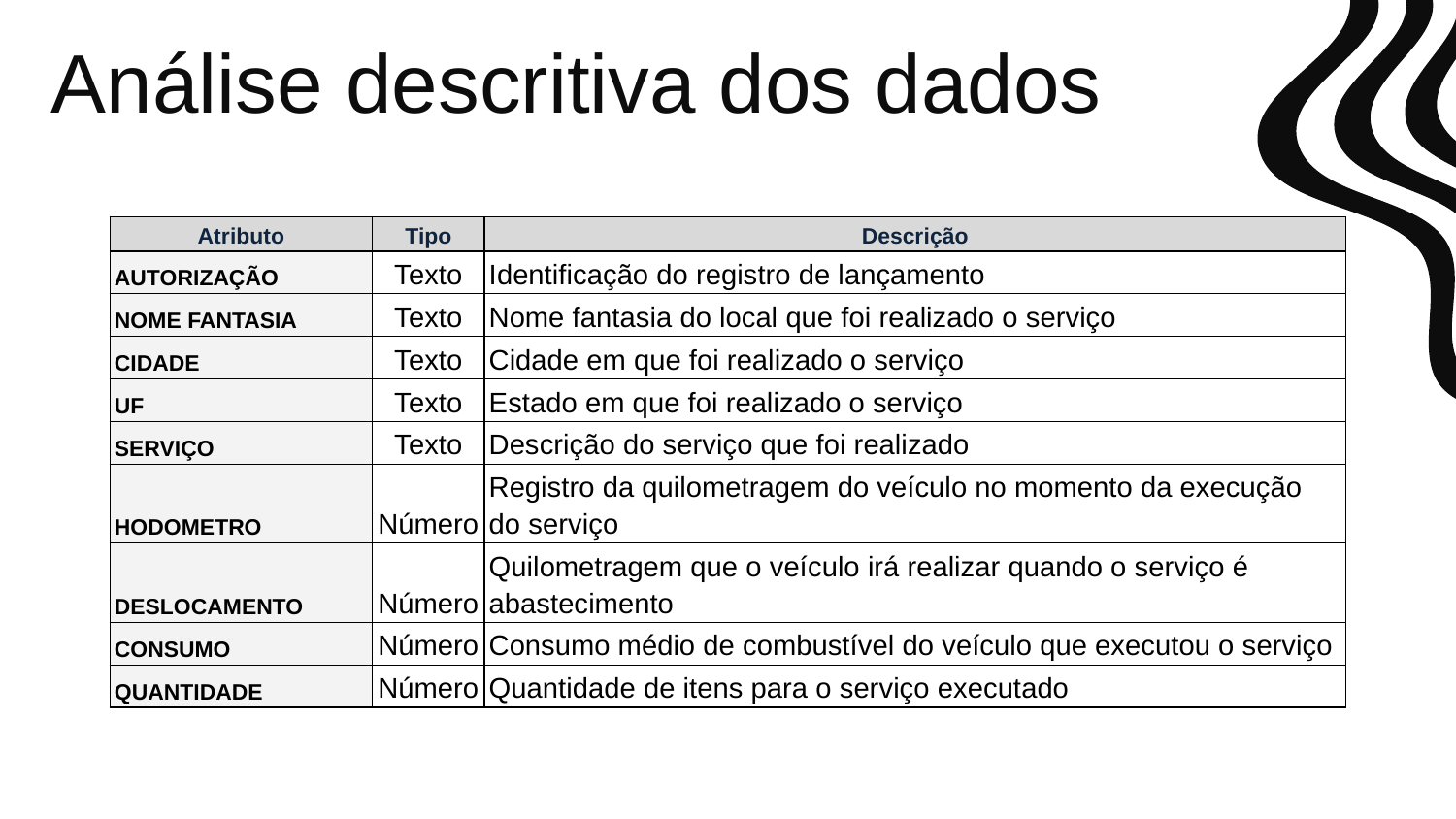

# Análise descritiva dos dados
| Atributo | Tipo | Descrição |
| --- | --- | --- |
| AUTORIZAÇÃO | Texto | Identificação do registro de lançamento |
| NOME FANTASIA | Texto | Nome fantasia do local que foi realizado o serviço |
| CIDADE | Texto | Cidade em que foi realizado o serviço |
| UF | Texto | Estado em que foi realizado o serviço |
| SERVIÇO | Texto | Descrição do serviço que foi realizado |
| HODOMETRO | Número | Registro da quilometragem do veículo no momento da execução do serviço |
| DESLOCAMENTO | Número | Quilometragem que o veículo irá realizar quando o serviço é abastecimento |
| CONSUMO | Número | Consumo médio de combustível do veículo que executou o serviço |
| QUANTIDADE | Número | Quantidade de itens para o serviço executado |